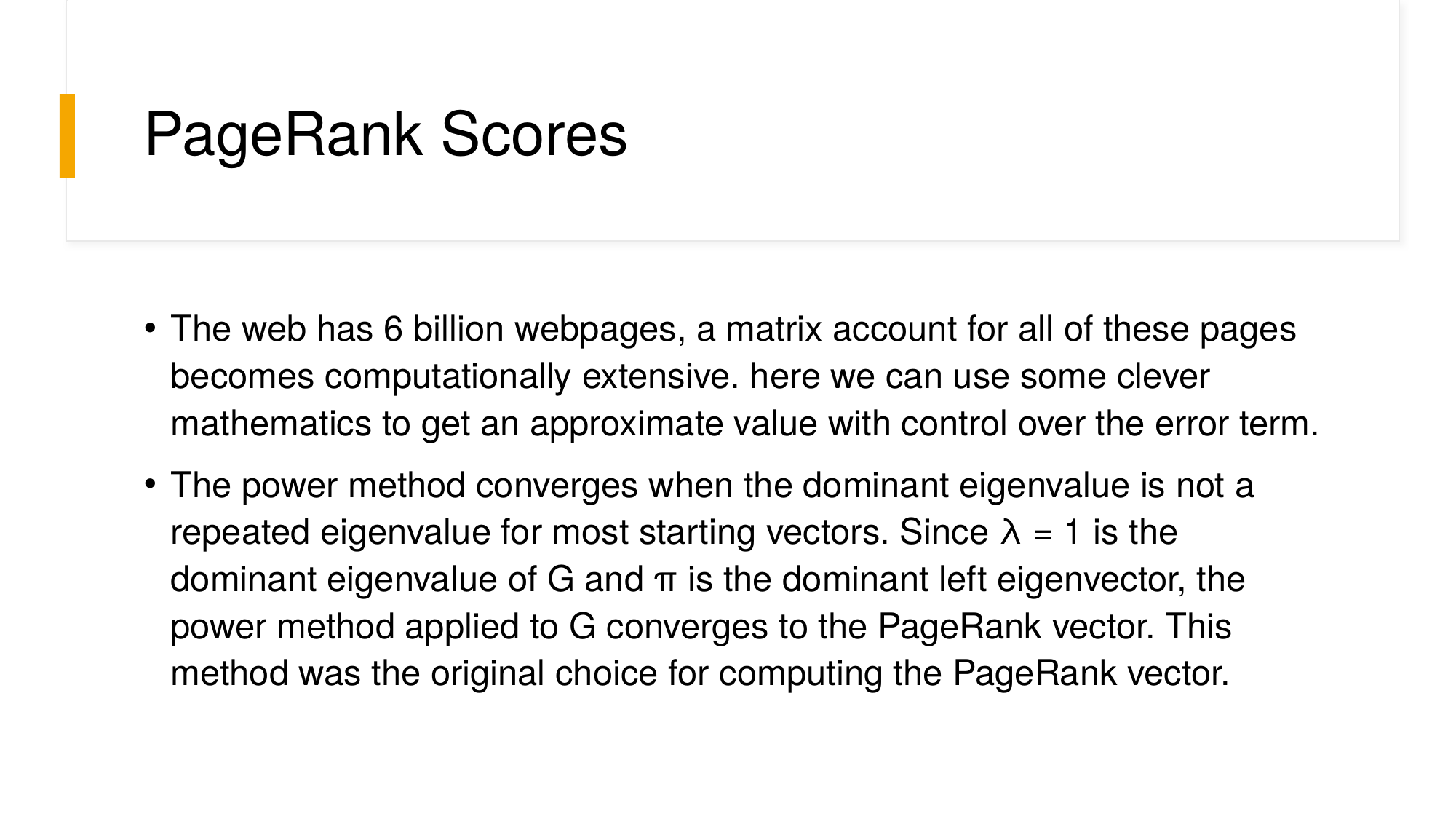

# PageRank Scores
The web has 6 billion webpages, a matrix account for all of these pages becomes computationally extensive. here we can use some clever mathematics to get an approximate value with control over the error term.
The power method converges when the dominant eigenvalue is not a repeated eigenvalue for most starting vectors. Since λ = 1 is the dominant eigenvalue of G and π is the dominant left eigenvector, the power method applied to G converges to the PageRank vector. This method was the original choice for computing the PageRank vector.